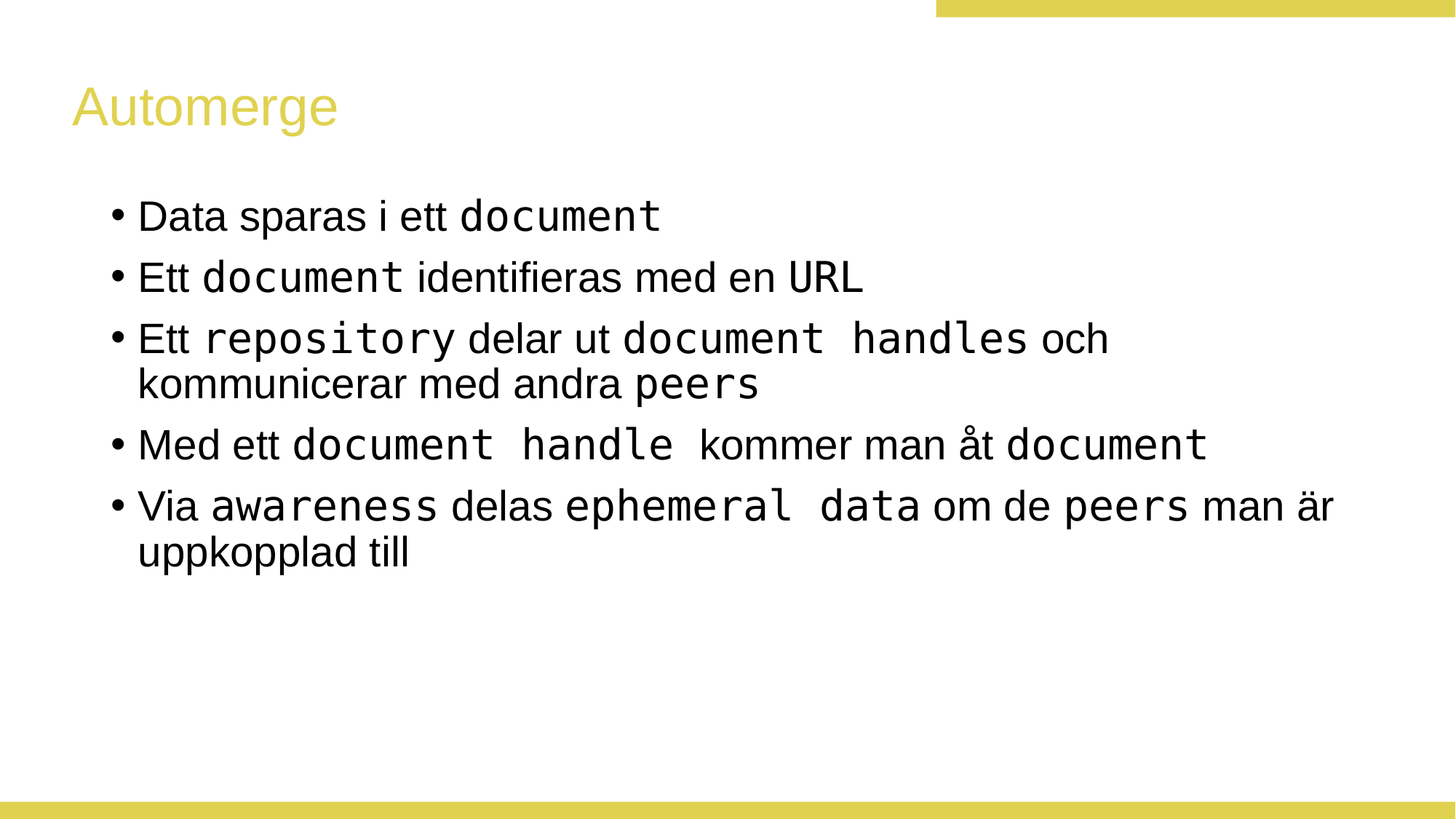

# Automerge
Data sparas i ett document
Ett document identifieras med en URL
Ett repository delar ut document handles och kommunicerar med andra peers
Med ett document handle kommer man åt document
Via awareness delas ephemeral data om de peers man är uppkopplad till